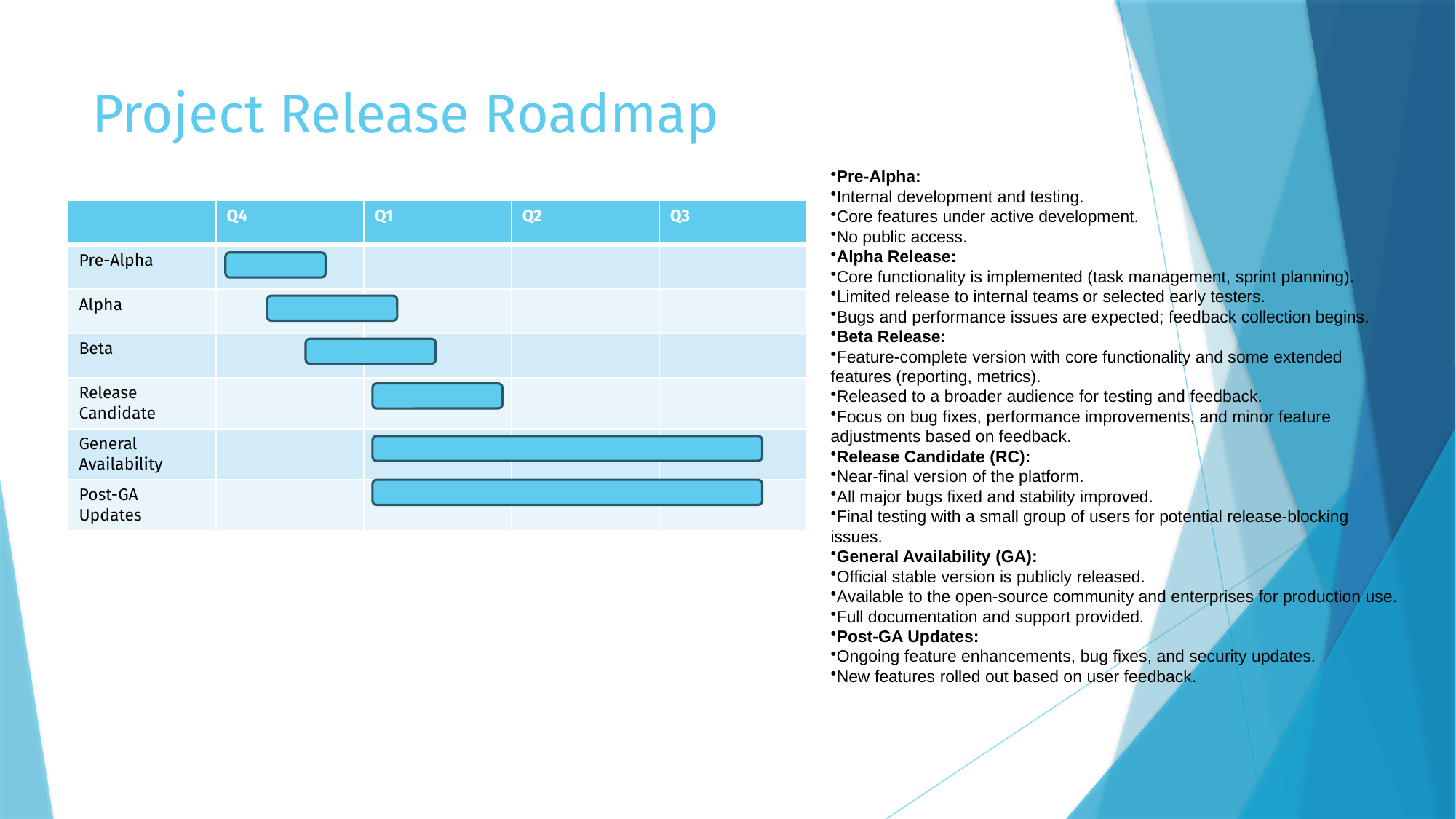

# Project Release Roadmap
Pre-Alpha:
Internal development and testing.
Core features under active development.
No public access.
Alpha Release:
Core functionality is implemented (task management, sprint planning).
Limited release to internal teams or selected early testers.
Bugs and performance issues are expected; feedback collection begins.
Beta Release:
Feature-complete version with core functionality and some extended features (reporting, metrics).
Released to a broader audience for testing and feedback.
Focus on bug fixes, performance improvements, and minor feature adjustments based on feedback.
Release Candidate (RC):
Near-final version of the platform.
All major bugs fixed and stability improved.
Final testing with a small group of users for potential release-blocking issues.
General Availability (GA):
Official stable version is publicly released.
Available to the open-source community and enterprises for production use.
Full documentation and support provided.
Post-GA Updates:
Ongoing feature enhancements, bug fixes, and security updates.
New features rolled out based on user feedback.

|  | Q4 | Q1 | Q2 | Q3 |
| --- | --- | --- | --- | --- |
| Pre-Alpha |  |  |  |  |
| Alpha |  |  |  |  |
| Beta |  |  |  |  |
| Release Candidate |  |  |  |  |
| General Availability |  |  |  |  |
| Post-GA Updates |  |  |  |  |